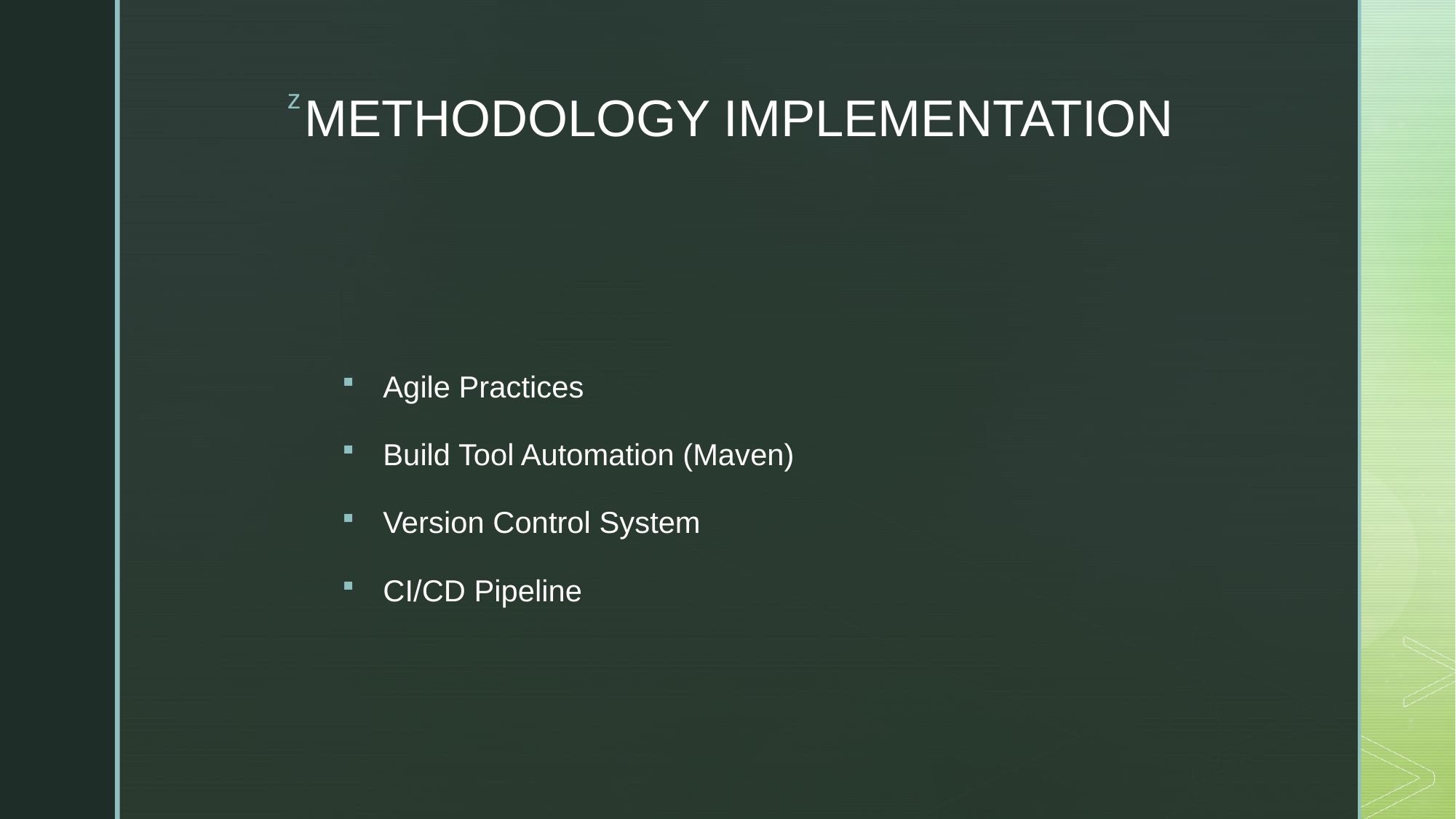

# METHODOLOGY IMPLEMENTATION
Agile Practices
Build Tool Automation (Maven)
Version Control System
CI/CD Pipeline